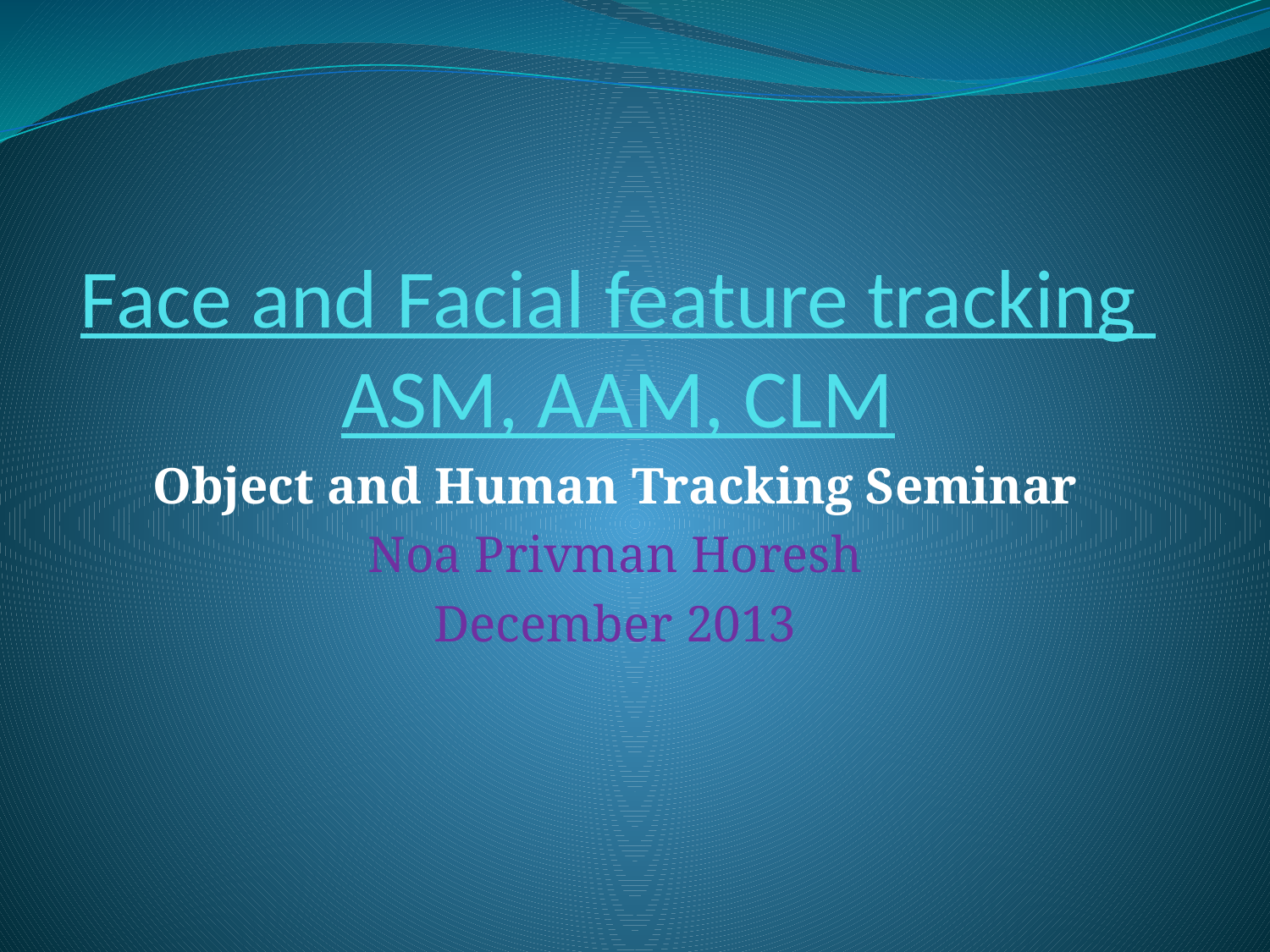

# Face and Facial feature tracking  ASM, AAM, CLM
Object and Human Tracking Seminar
Noa Privman Horesh
December 2013